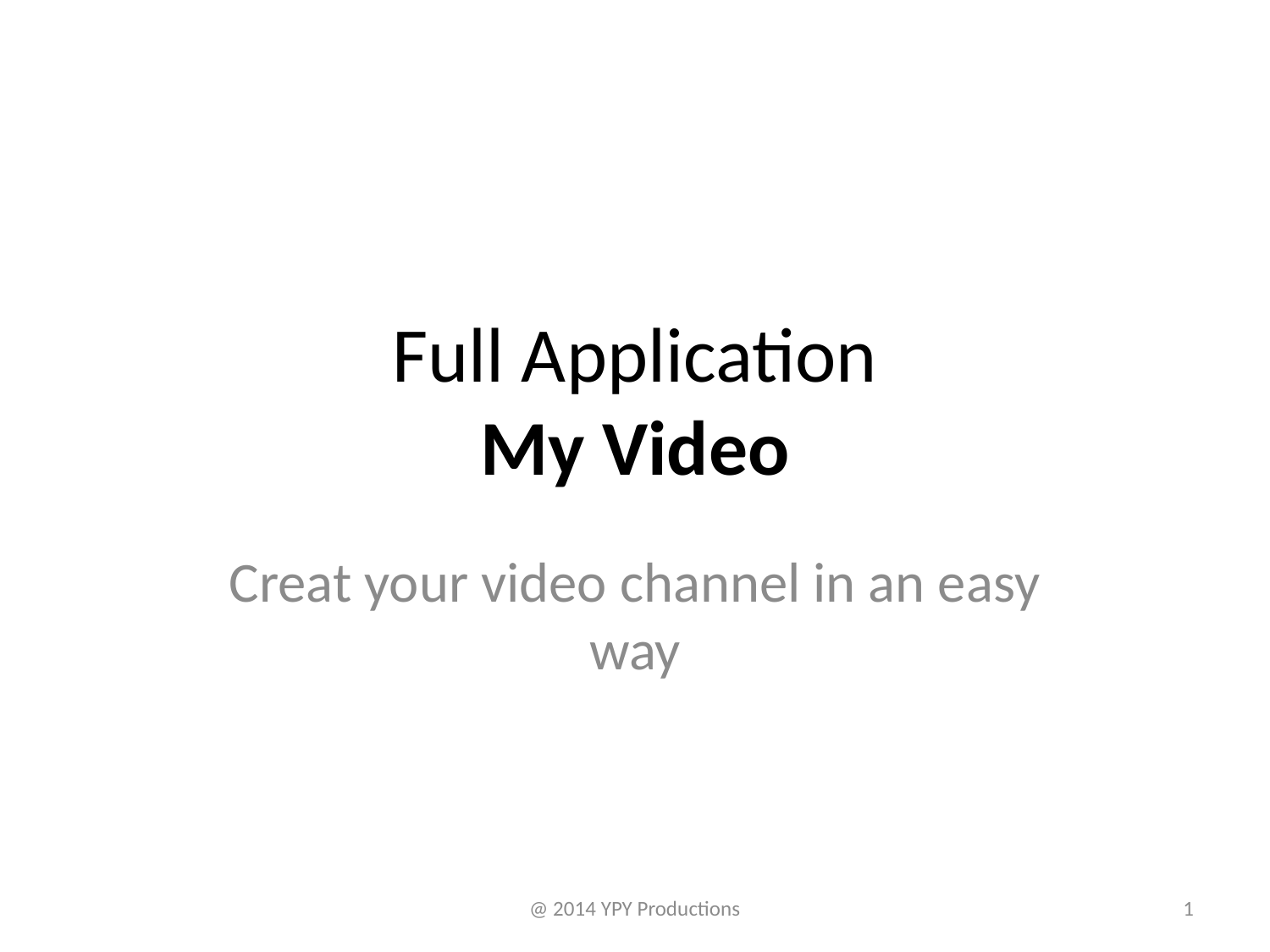

# Full Application My Video
Creat your video channel in an easy way

@ 2014 YPY Productions
1